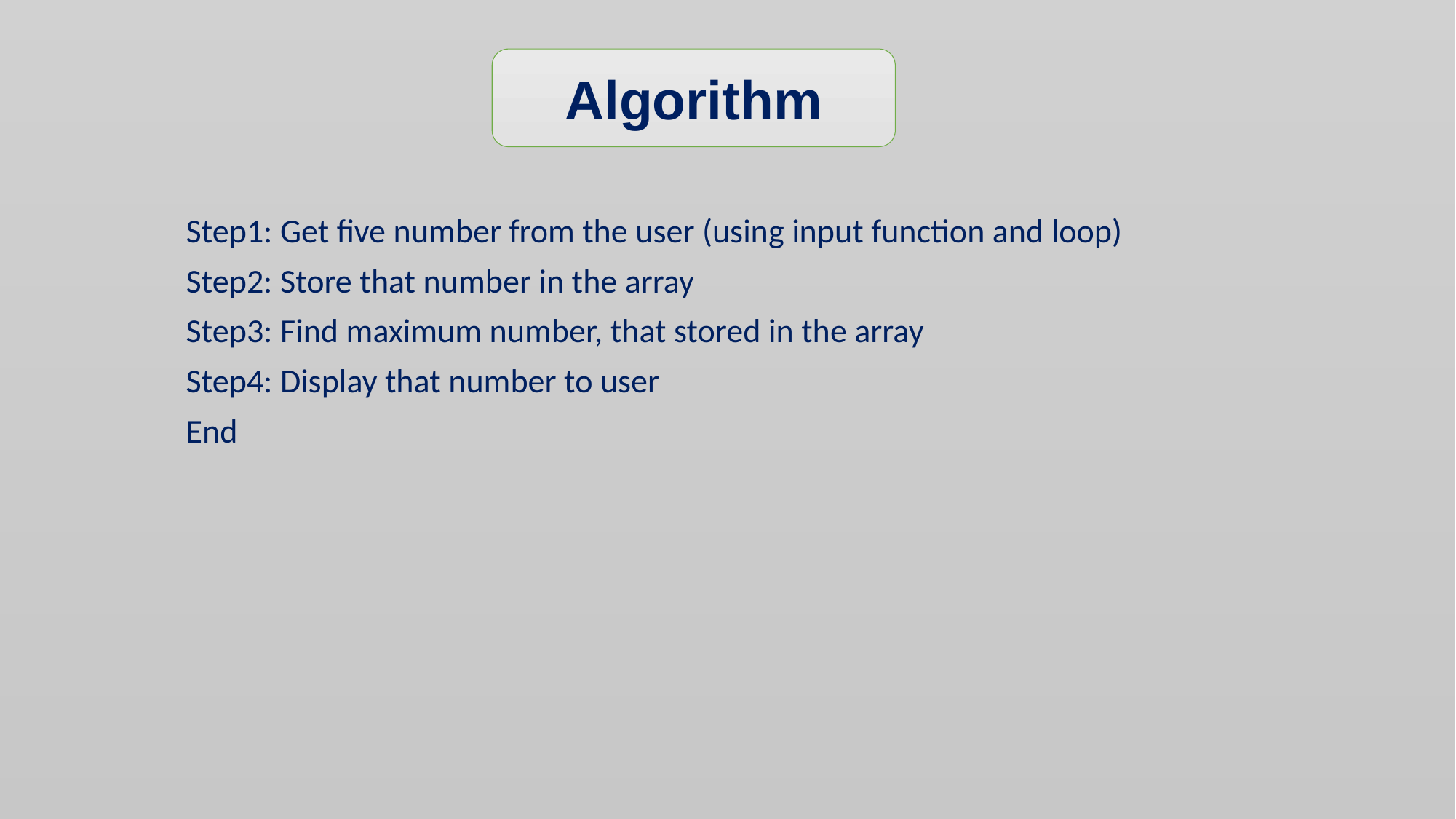

Algorithm
Step1: Get five number from the user (using input function and loop)
Step2: Store that number in the array
Step3: Find maximum number, that stored in the array
Step4: Display that number to user
End